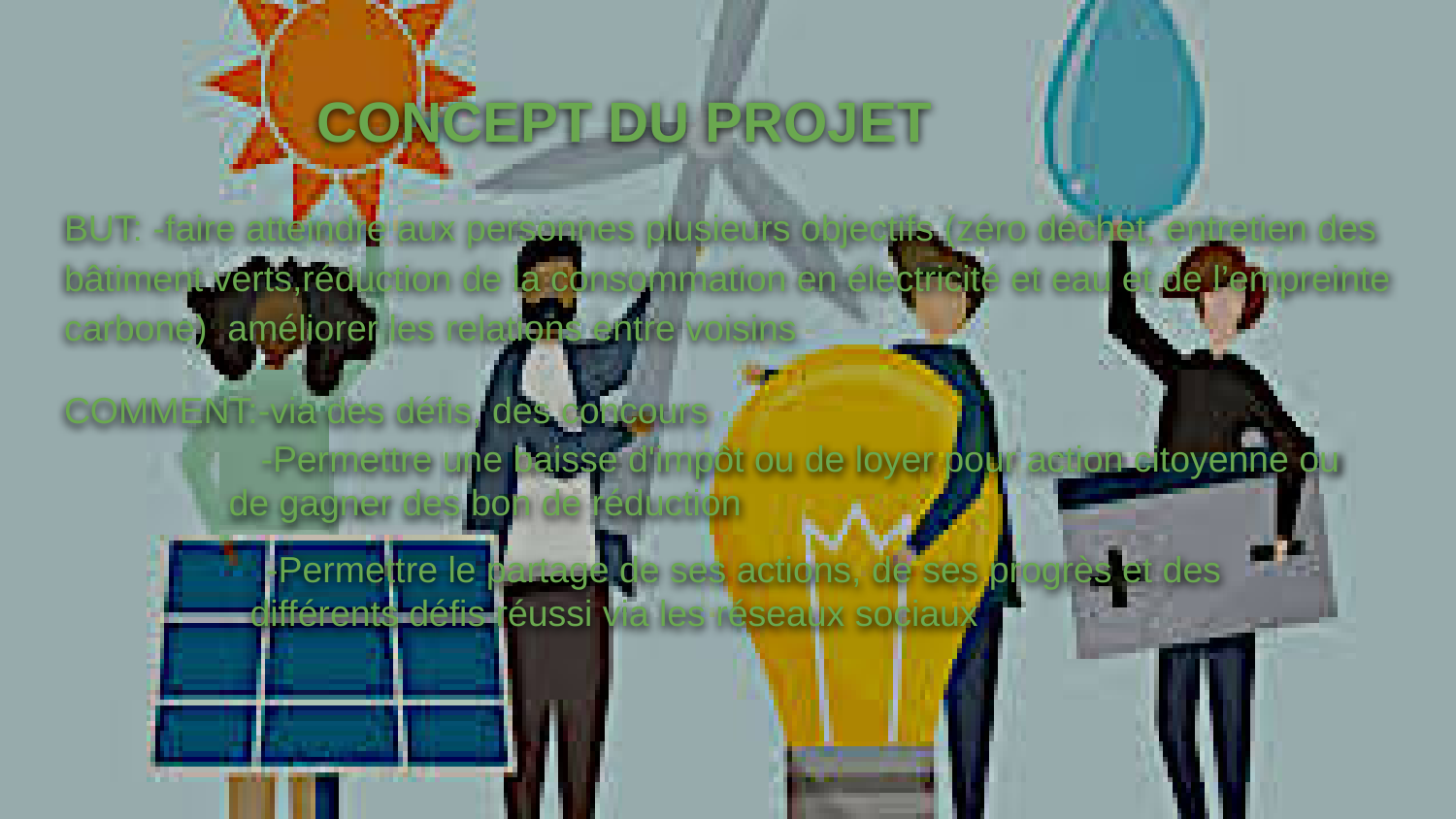

# CONCEPT DU PROJET
BUT: -faire atteindre aux personnes plusieurs objectifs (zéro déchet, entretien des bâtiment verts,réduction de la consommation en électricité et eau et de l’empreinte carbone)  améliorer les relations entre voisins
COMMENT:-via des défis, des concours

    -Permettre une baisse d'impôt ou de loyer pour action citoyenne ou de gagner des bon de réduction
  -Permettre le partage de ses actions, de ses progrès et des différents défis réussi via les réseaux sociaux